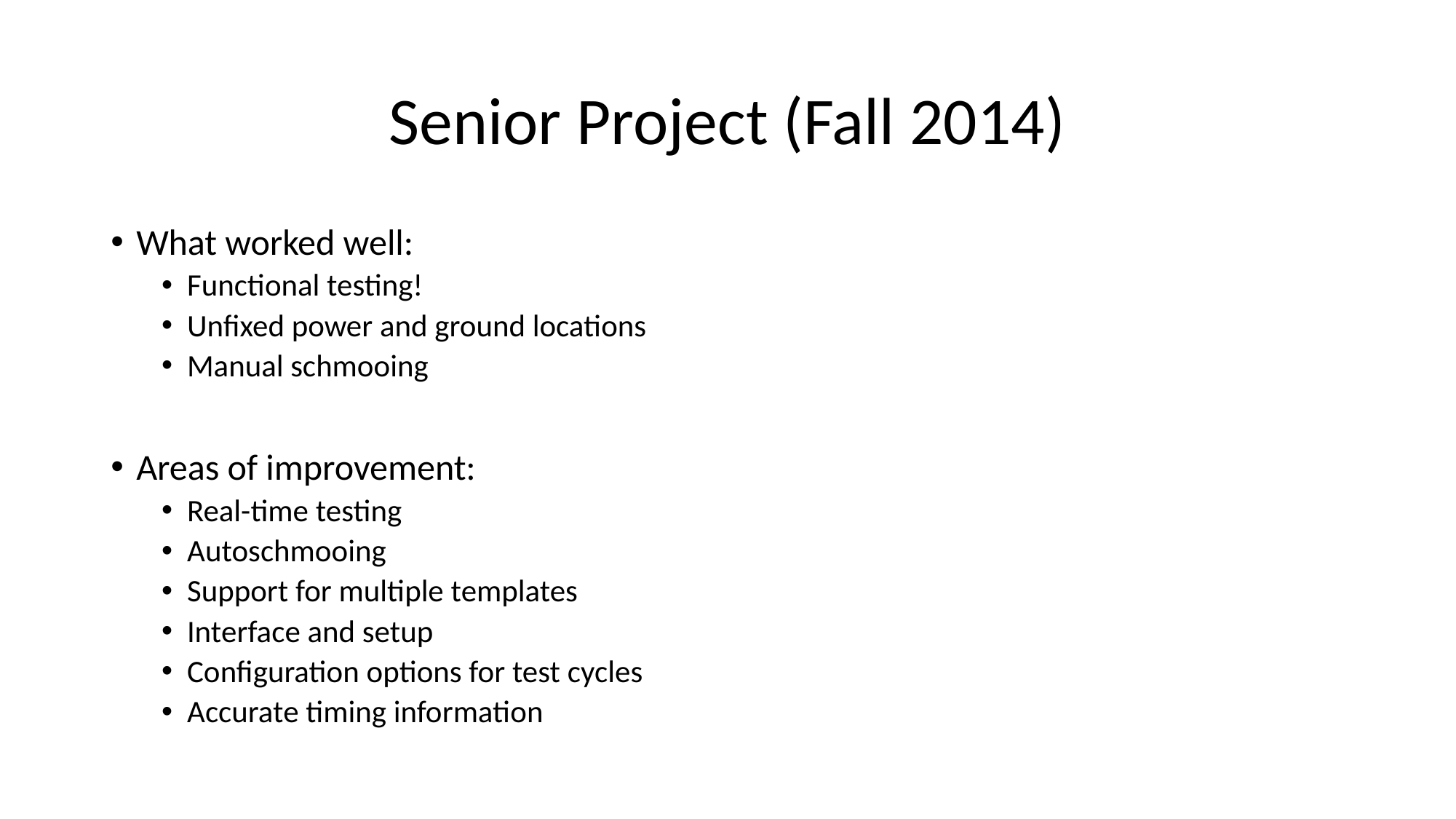

# Senior Project (Fall 2014)
What worked well:
Functional testing!
Unfixed power and ground locations
Manual schmooing

Areas of improvement:
Real-time testing
Autoschmooing
Support for multiple templates
Interface and setup
Configuration options for test cycles
Accurate timing information